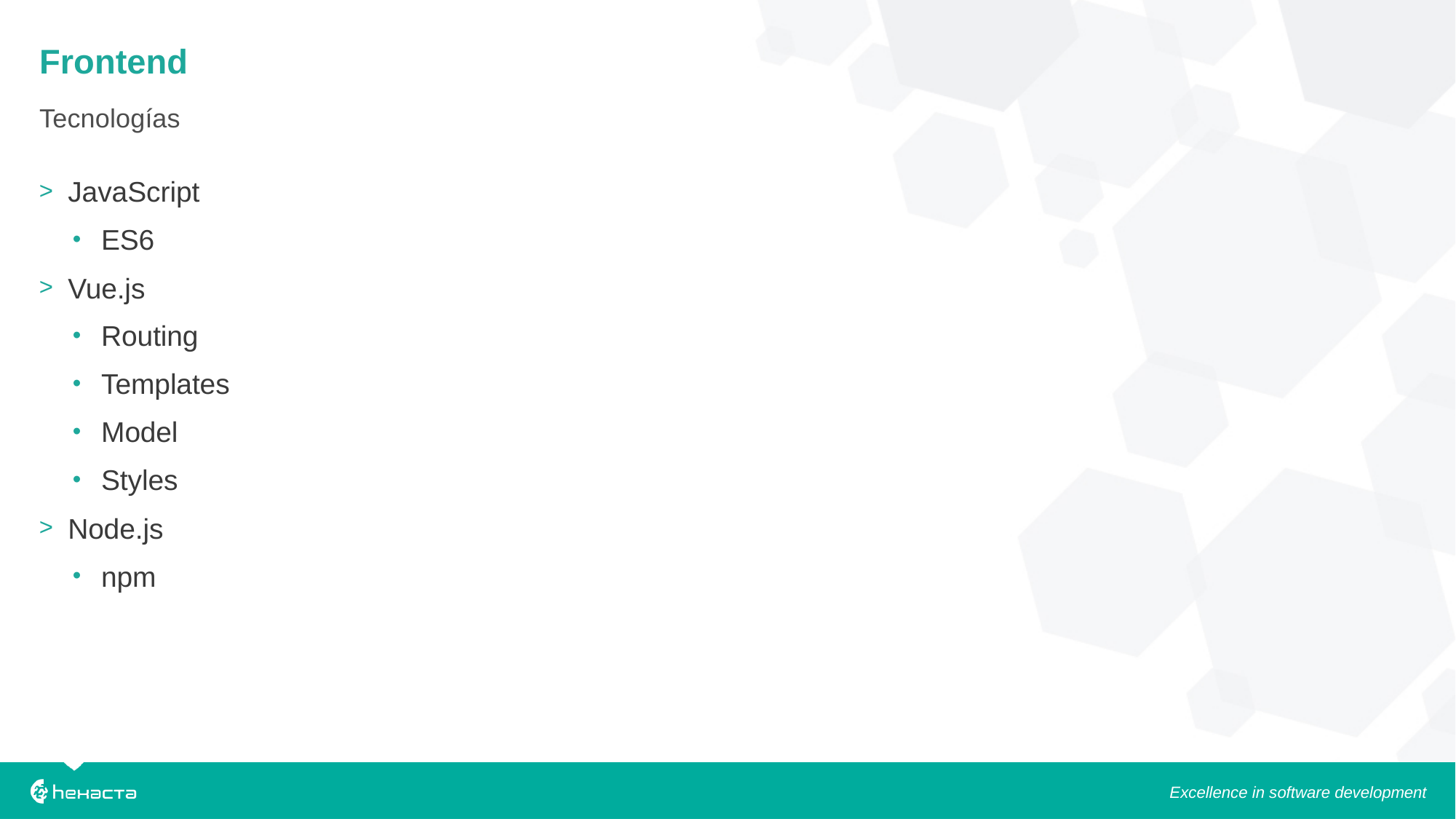

# Frontend
Tecnologías
JavaScript
ES6
Vue.js
Routing
Templates
Model
Styles
Node.js
npm